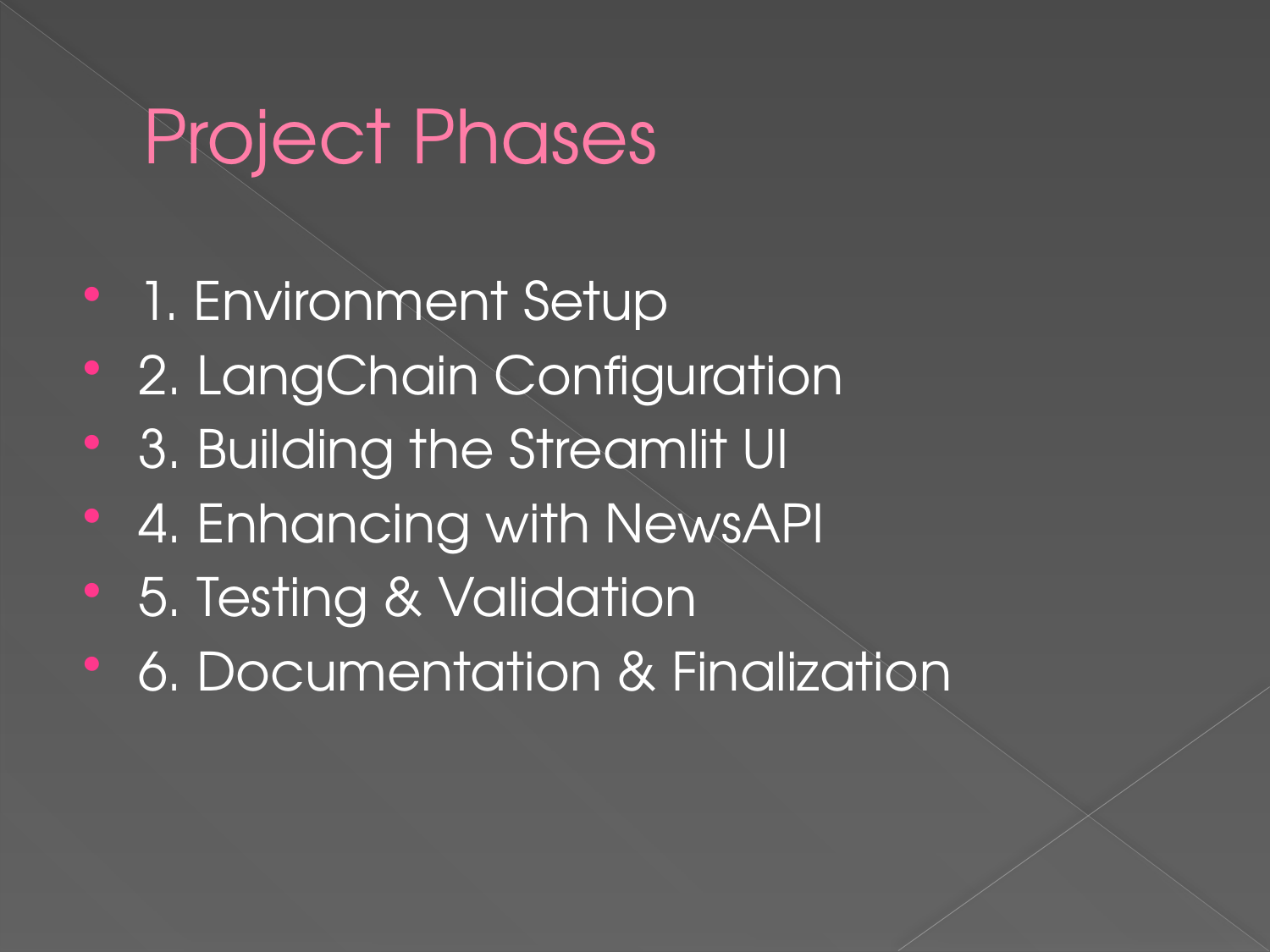

# Project Phases
1. Environment Setup
2. LangChain Configuration
3. Building the Streamlit UI
4. Enhancing with NewsAPI
5. Testing & Validation
6. Documentation & Finalization